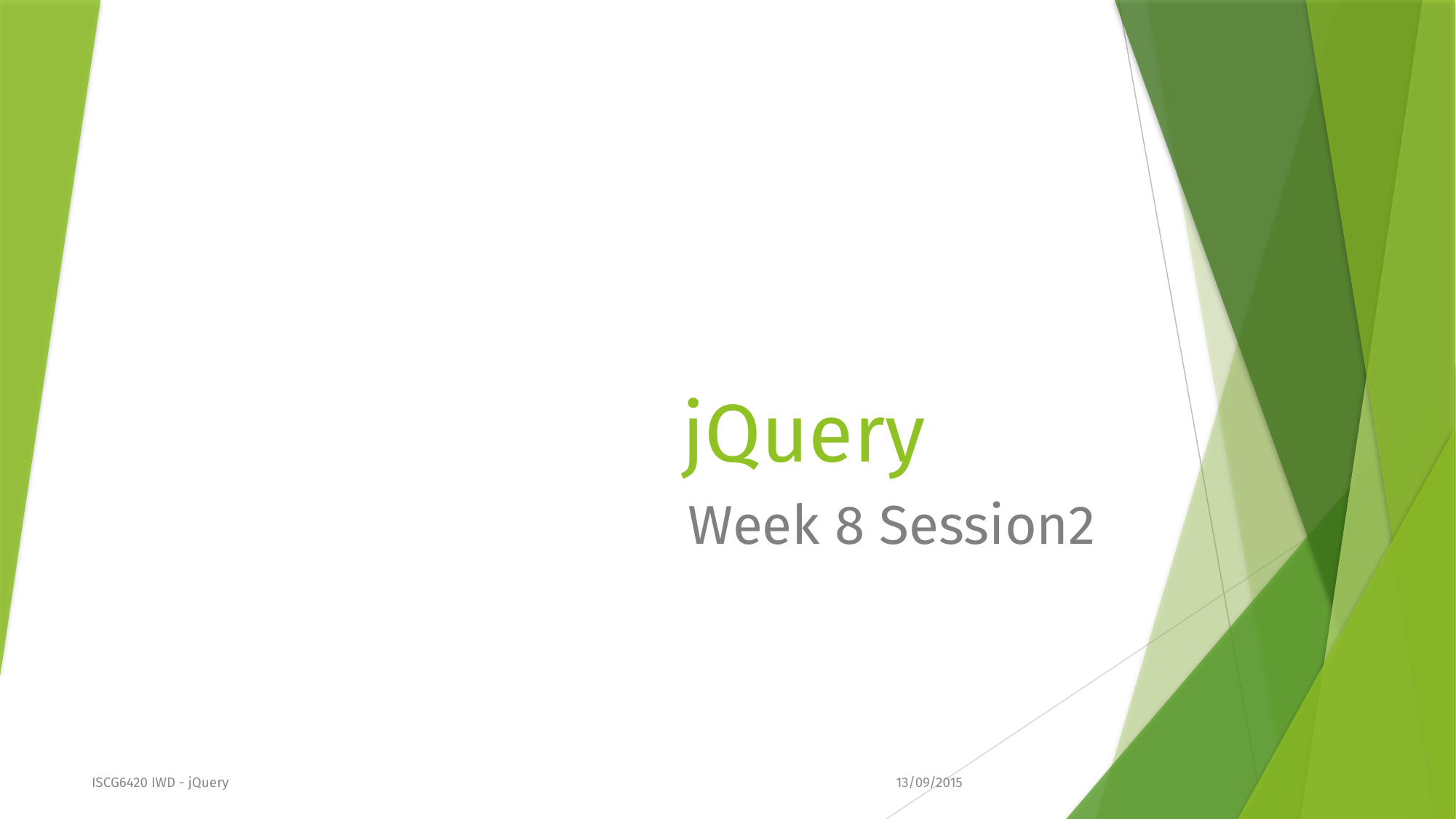

# jQuery
Week 8 Session2
13/09/2015
ISCG6420 IWD - jQuery